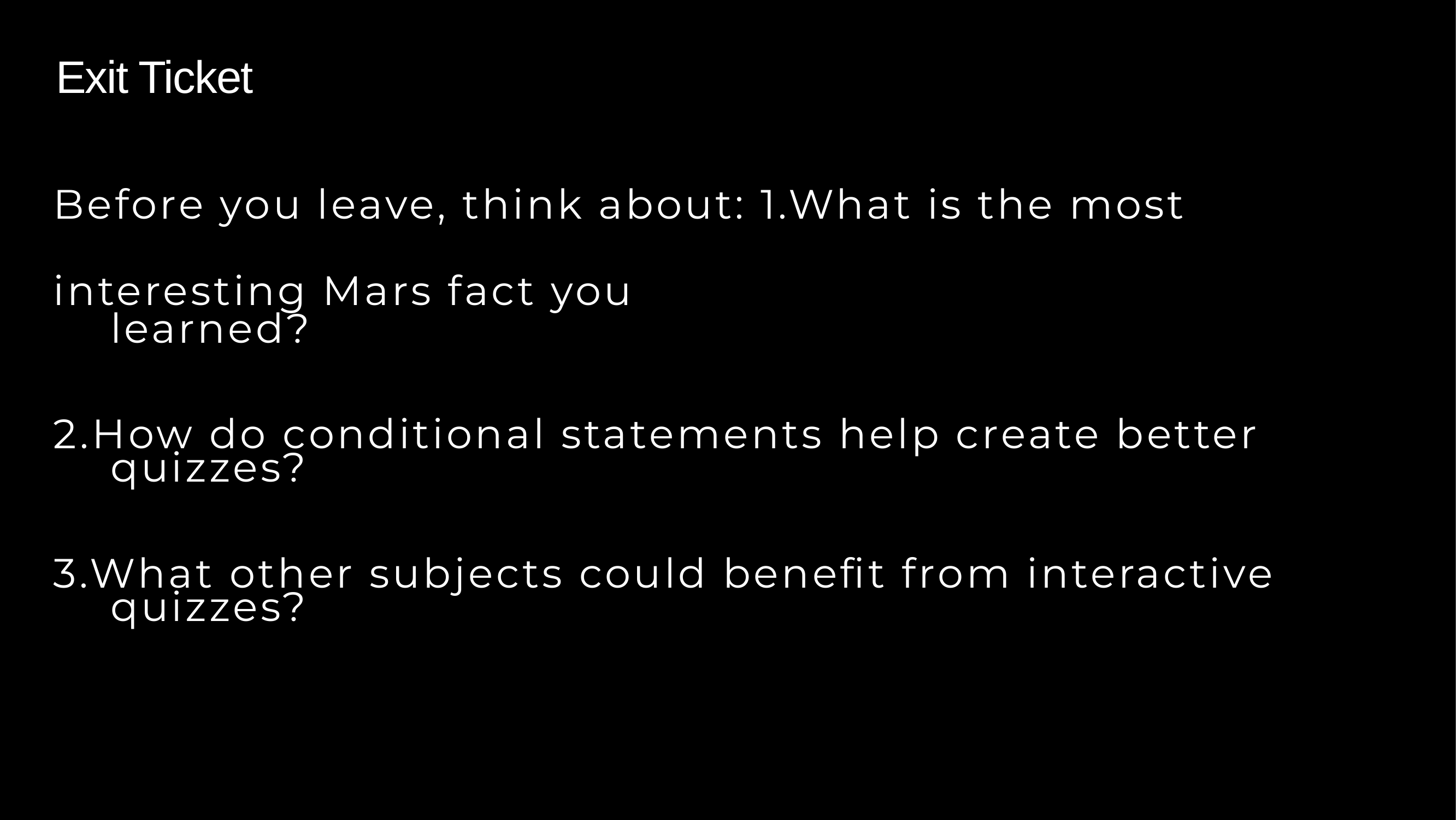

Exit Ticket
Before you leave, think about: 1.What is the most interesting Mars fact you
learned?
2.How do conditional statements help create better
quizzes?
3.What other subjects could beneﬁt from interactive
quizzes?